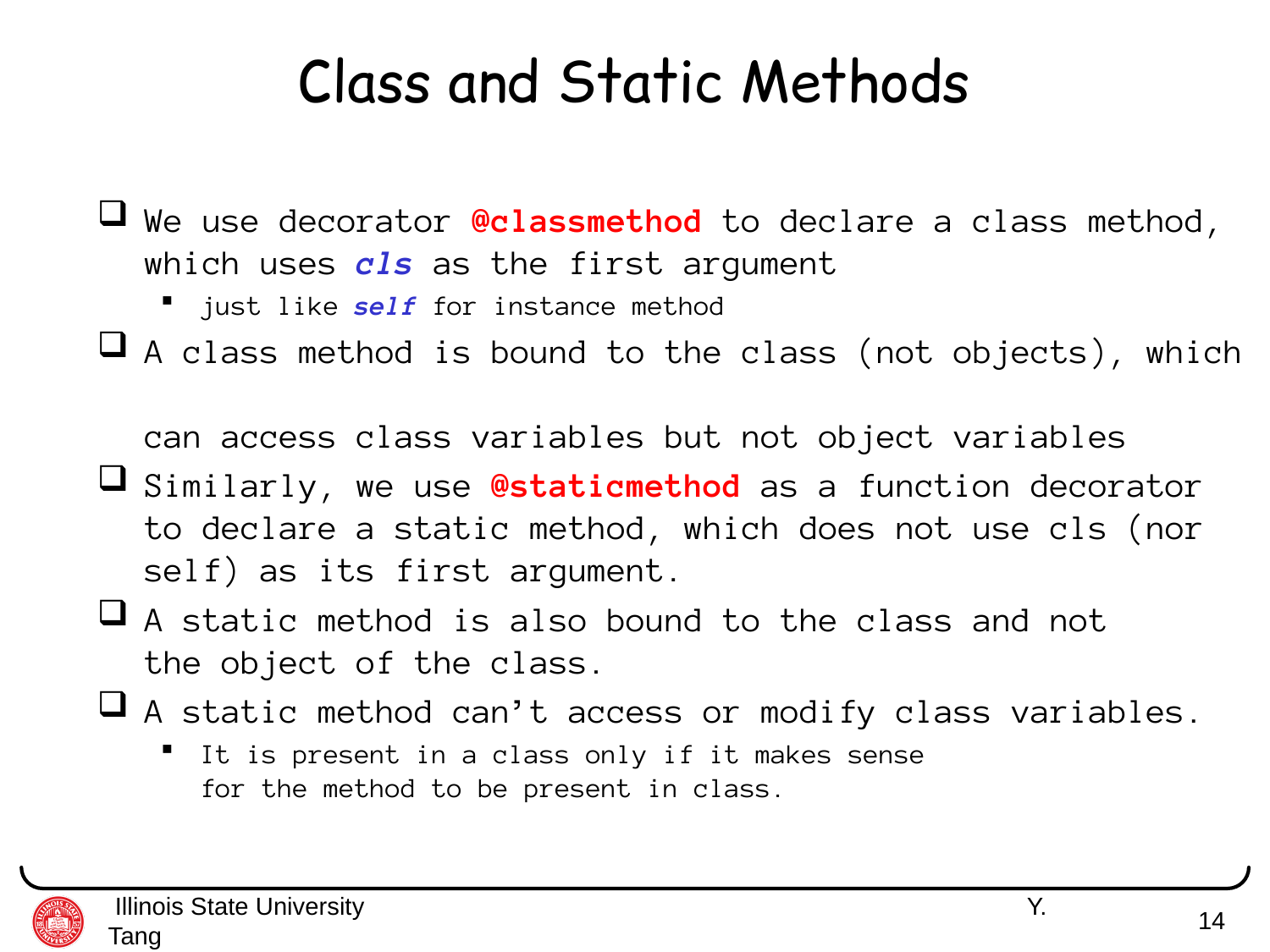

# Class and Static Methods
We use decorator @classmethod to declare a class method, 
which uses cls as the first argument
just like self for instance method
A class method is bound to the class (not objects), which
can access class variables but not object variables
Similarly, we use @staticmethod as a function decorator  
to declare a static method, which does not use cls (nor
self) as its first argument.
A static method is also bound to the class and not 
the object of the class.
A static method can’t access or modify class variables.
It is present in a class only if it makes sense 
for the method to be present in class.

 Illinois State University                      	                                                           Y. Tang
14